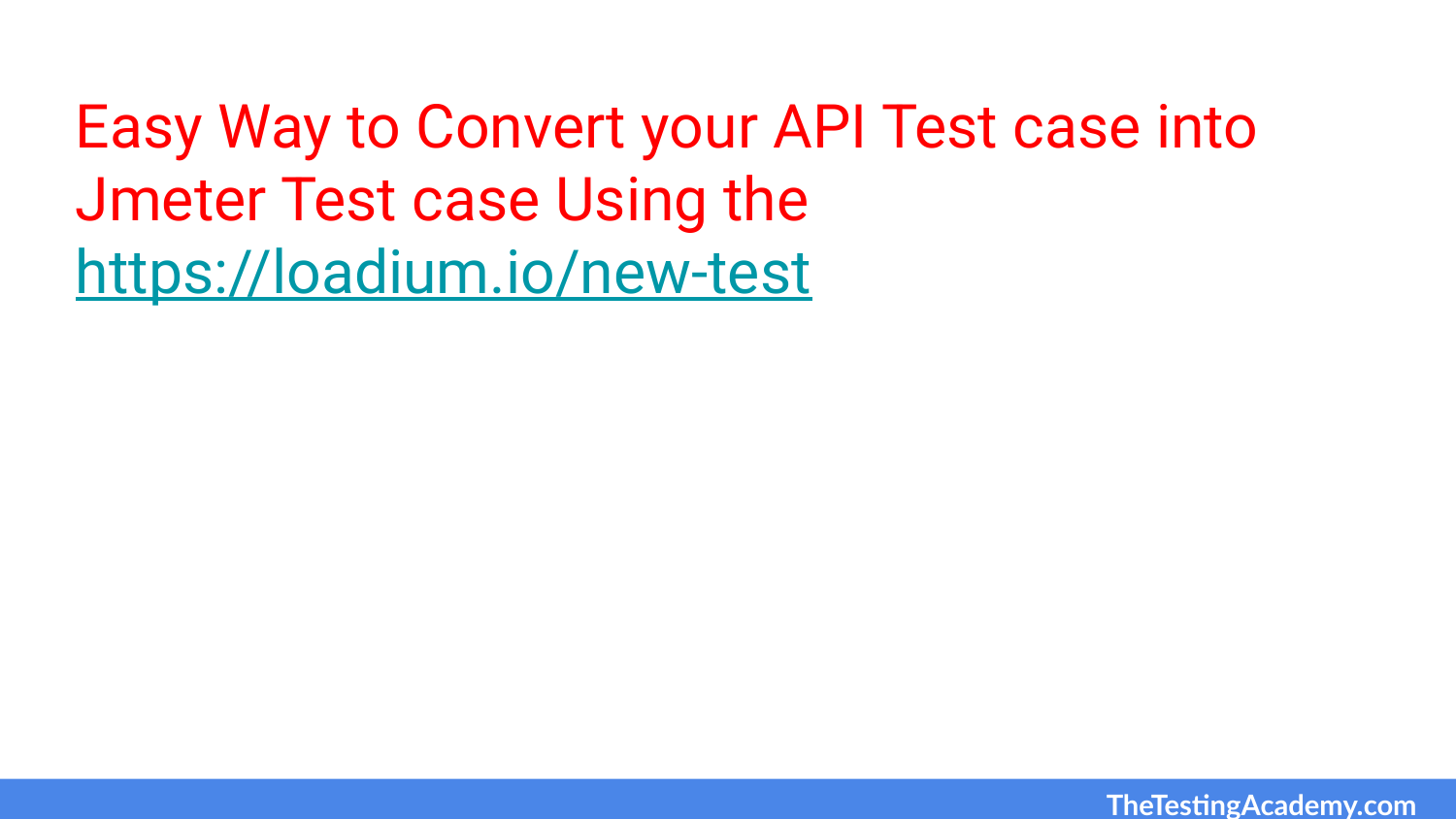

# Easy Way to Convert your API Test case into Jmeter Test case Using the https://loadium.io/new-test